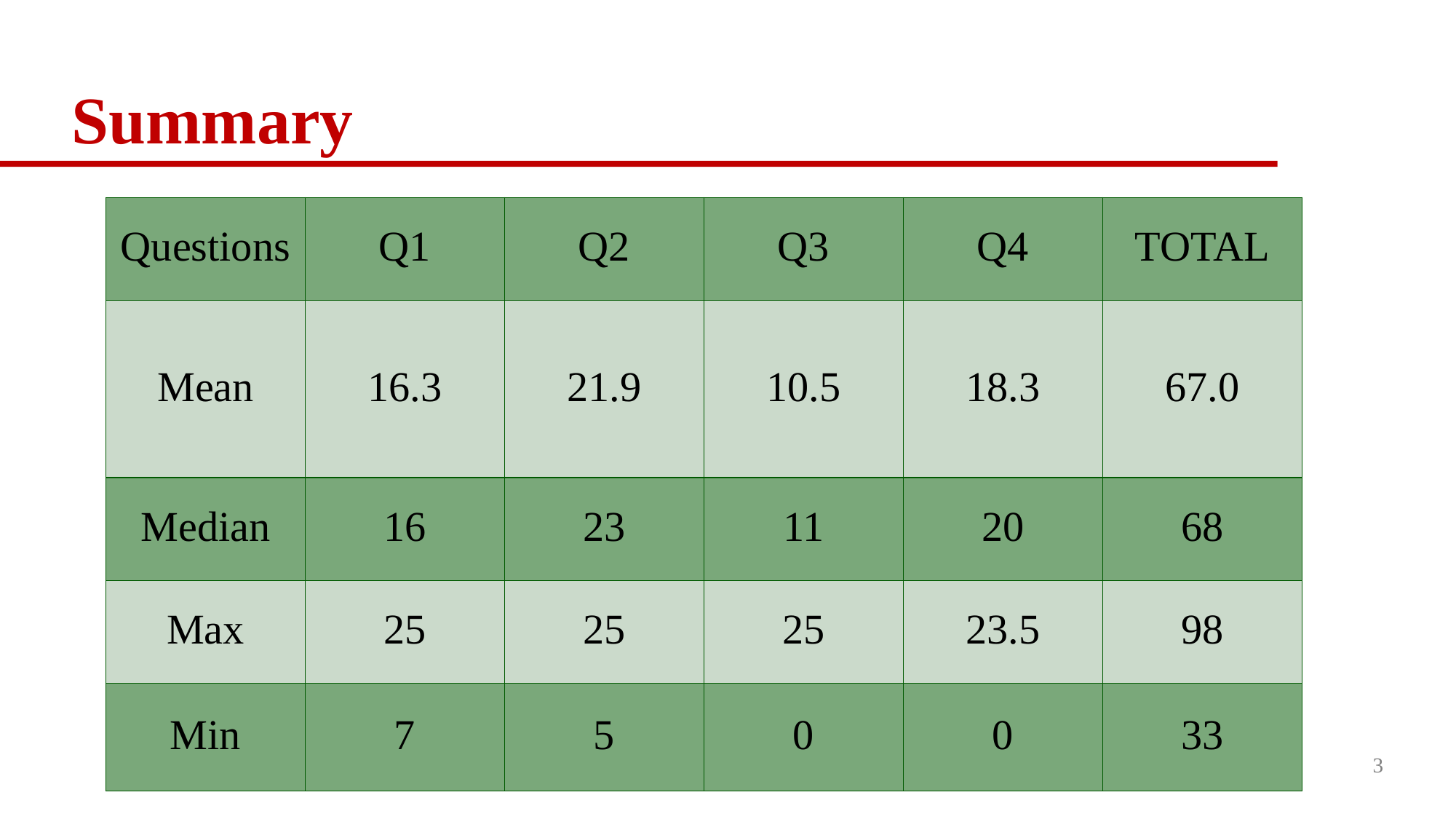

# Summary
| Questions | Q1 | Q2 | Q3 | Q4 | TOTAL |
| --- | --- | --- | --- | --- | --- |
| Mean | 16.3 | 21.9 | 10.5 | 18.3 | 67.0 |
| Median | 16 | 23 | 11 | 20 | 68 |
| Max | 25 | 25 | 25 | 23.5 | 98 |
| Min | 7 | 5 | 0 | 0 | 33 |
3